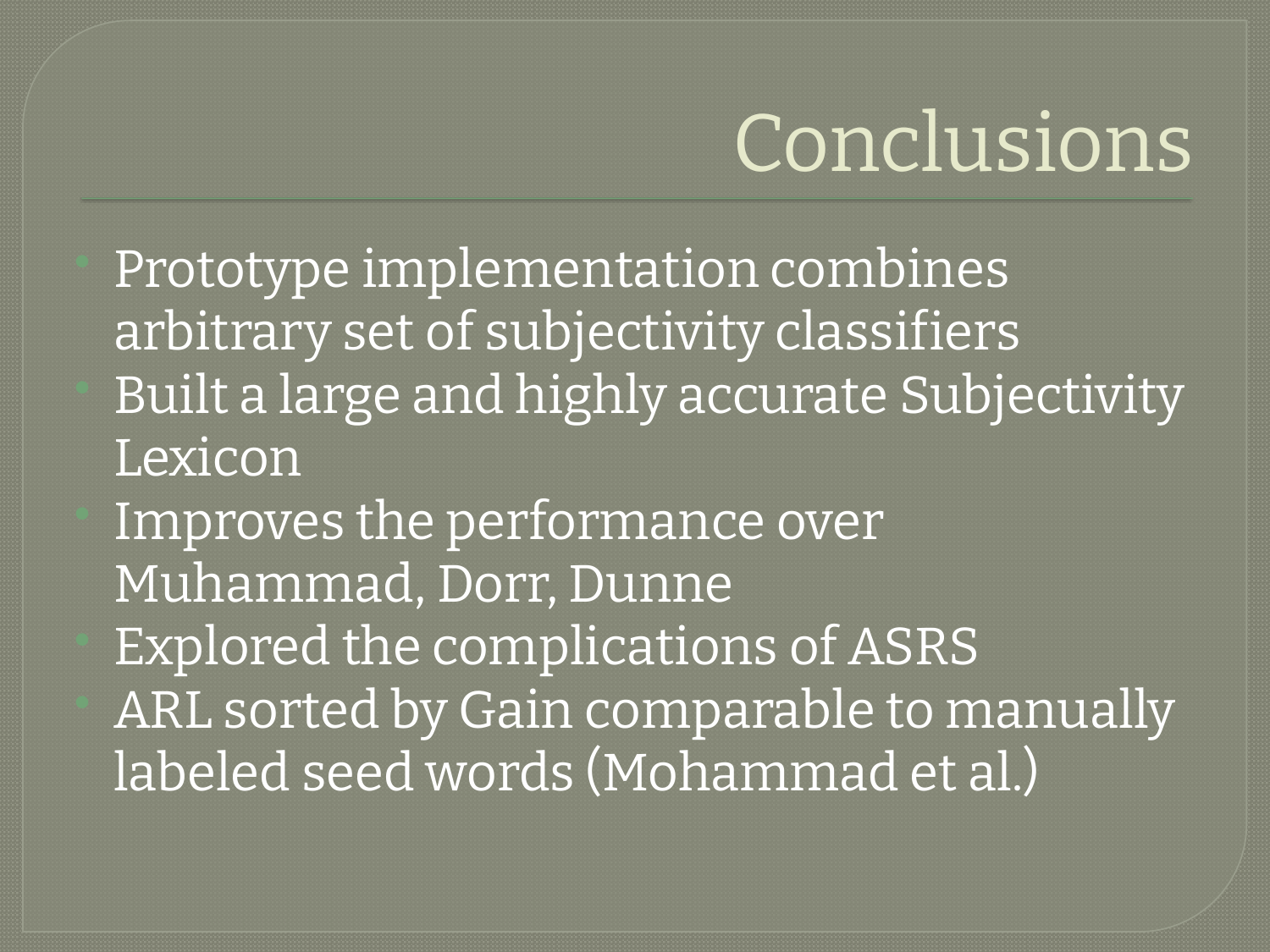

# Conclusions
Prototype implementation combines arbitrary set of subjectivity classifiers
Built a large and highly accurate Subjectivity Lexicon
Improves the performance over Muhammad, Dorr, Dunne
Explored the complications of ASRS
ARL sorted by Gain comparable to manually labeled seed words (Mohammad et al.)